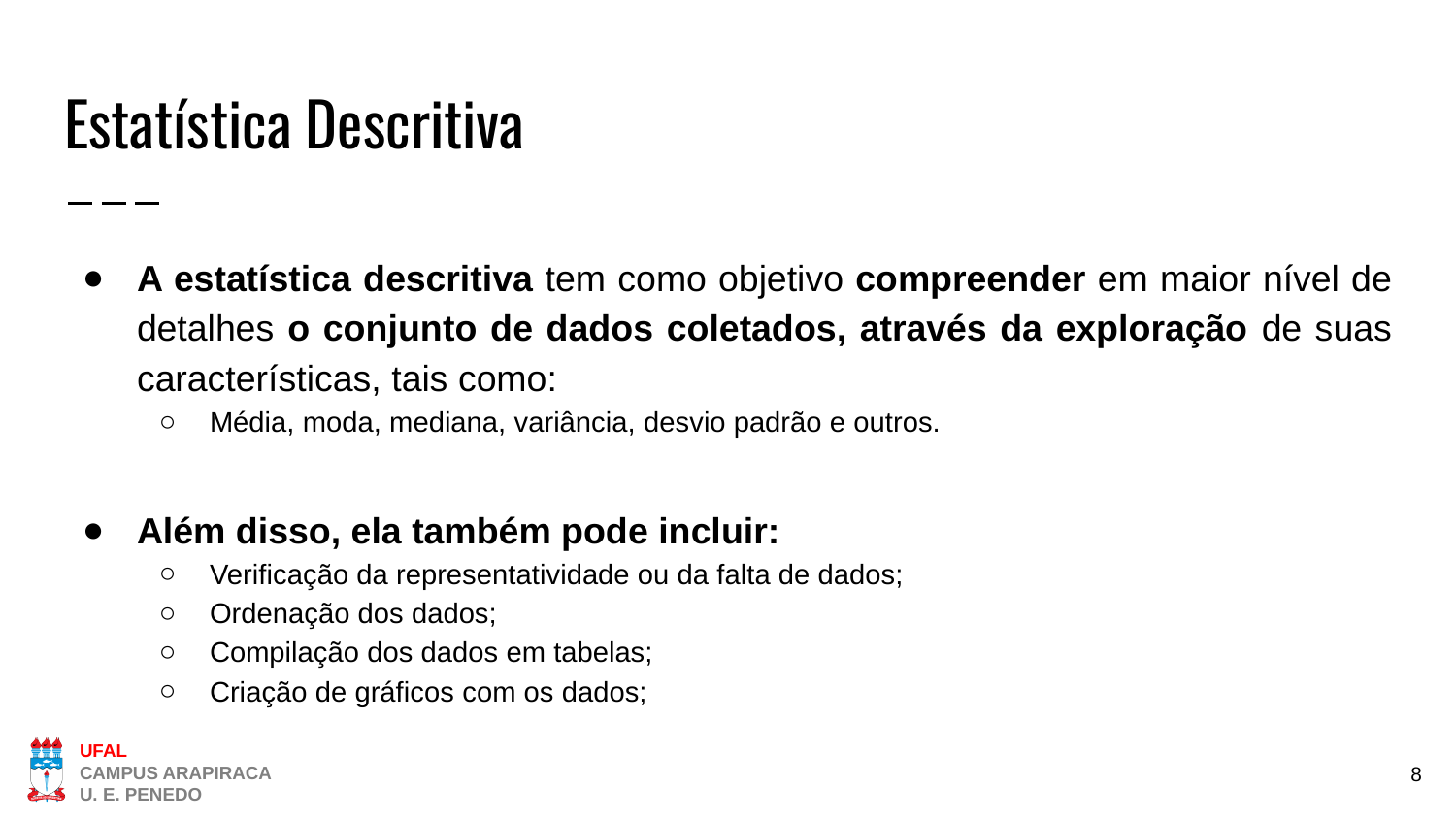

# Estatística Descritiva
A estatística descritiva tem como objetivo compreender em maior nível de detalhes o conjunto de dados coletados, através da exploração de suas características, tais como:
Média, moda, mediana, variância, desvio padrão e outros.

Além disso, ela também pode incluir:
Verificação da representatividade ou da falta de dados;
Ordenação dos dados;
Compilação dos dados em tabelas;
Criação de gráficos com os dados;

8